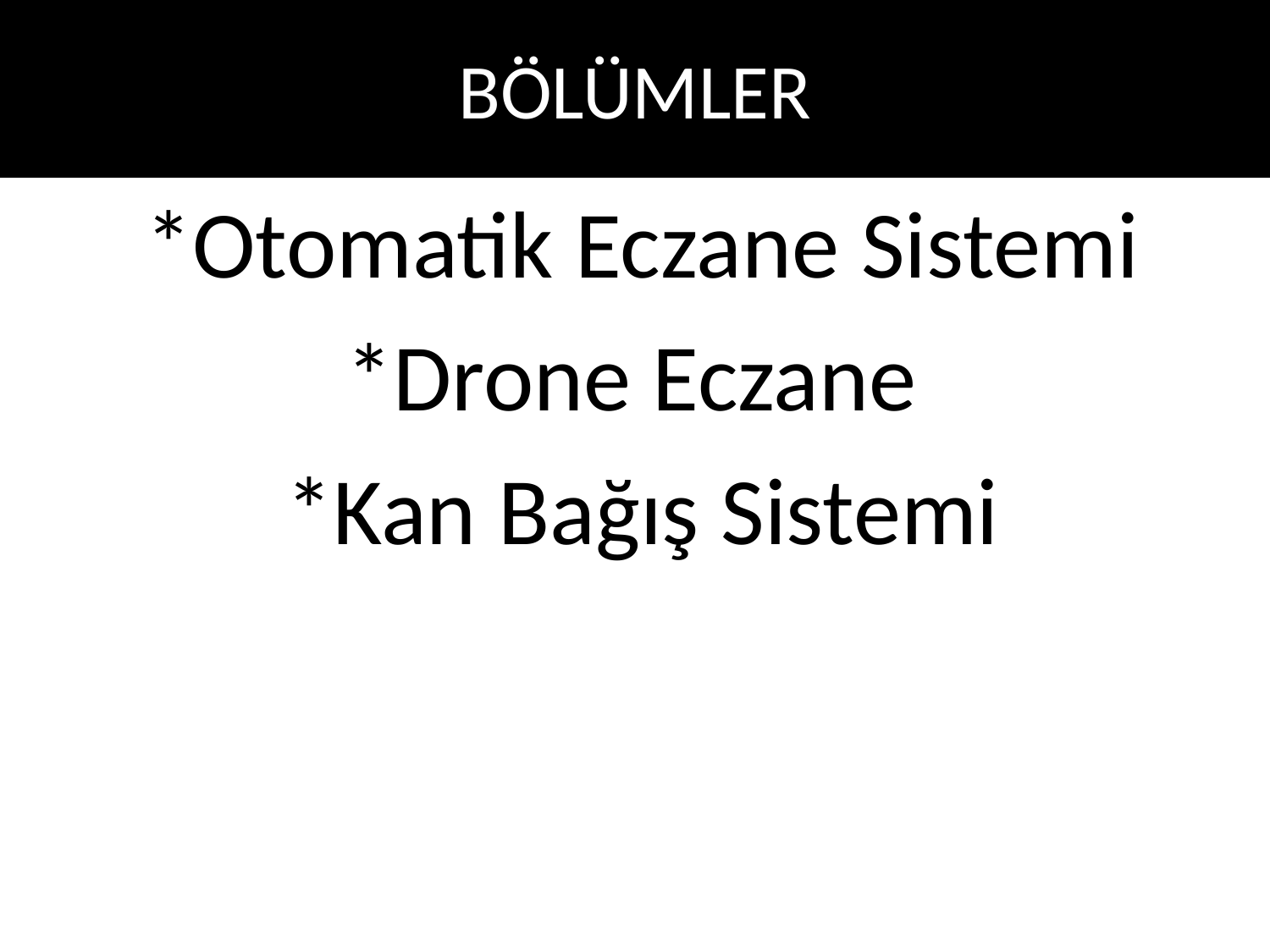

# BÖLÜMLER
*Otomatik Eczane Sistemi
*Drone Eczane
*Kan Bağış Sistemi